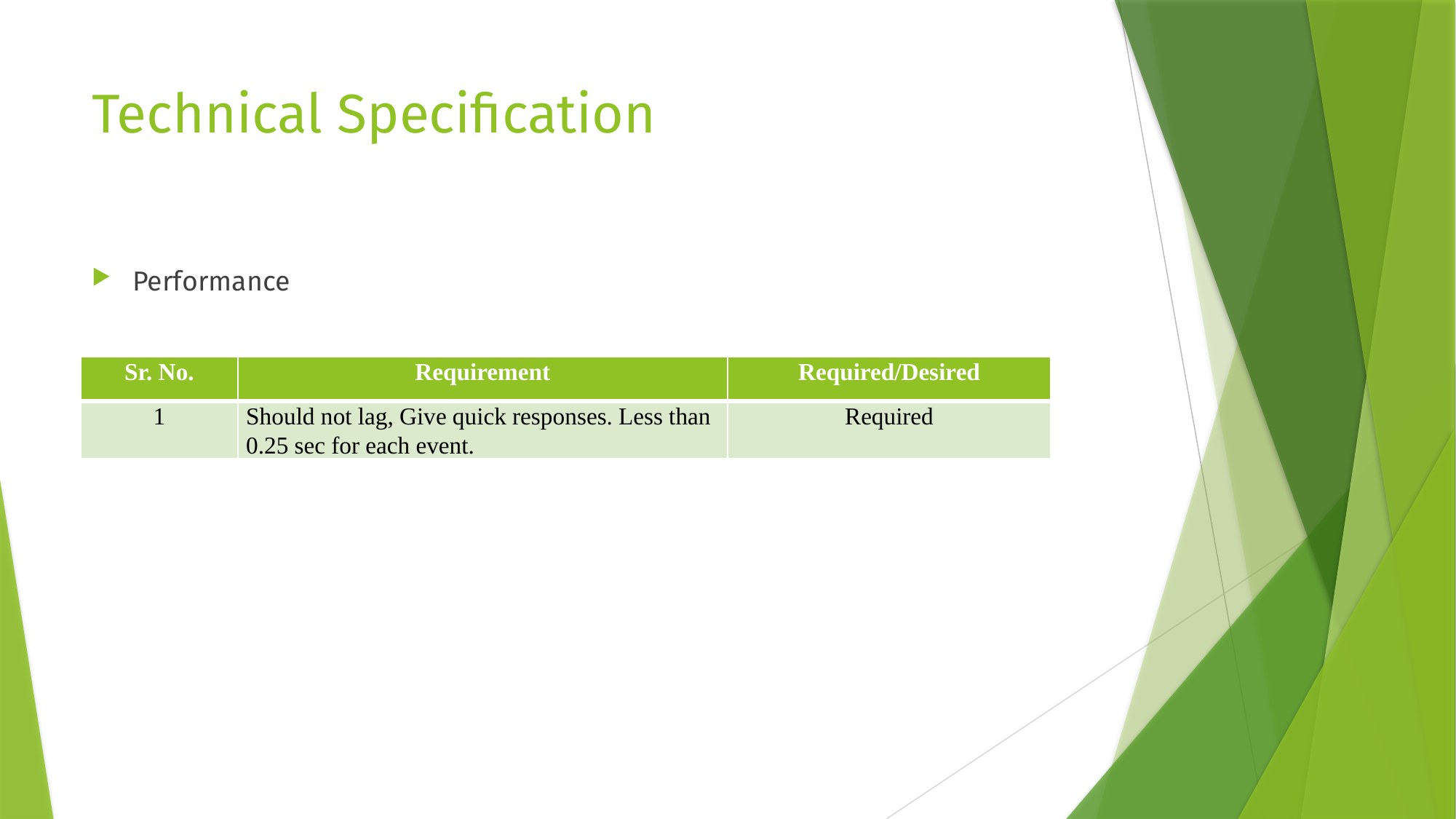

# Technical Specification
Performance

| Sr. No. | Requirement | Required/Desired |
| --- | --- | --- |
| 1 | Should not lag, Give quick responses. Less than 0.25 sec for each event. | Required |